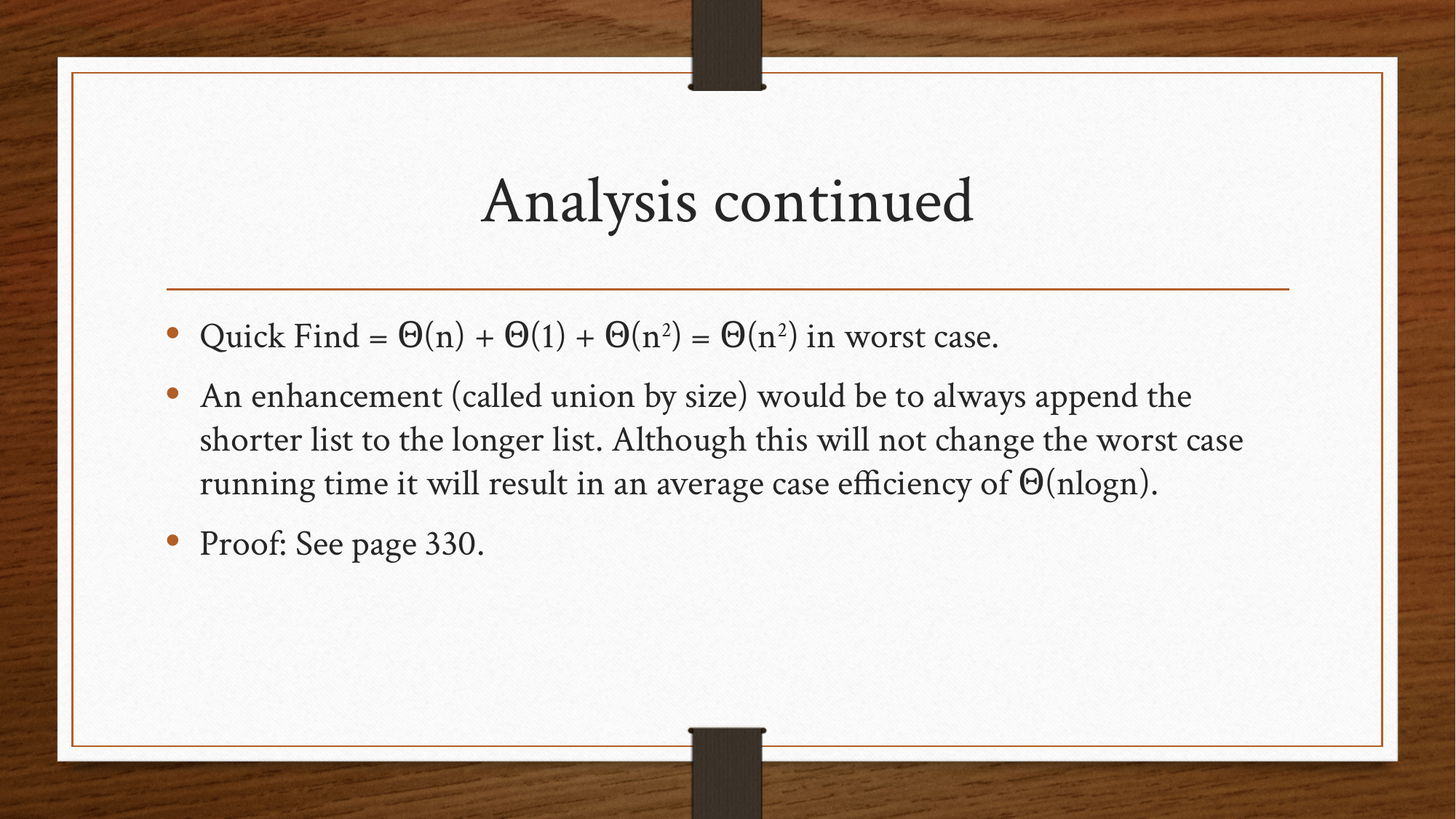

# Analysis continued
Quick Find = Θ(n) + Θ(1) + Θ(n2) = Θ(n2) in worst case.
An enhancement (called union by size) would be to always append the shorter list to the longer list. Although this will not change the worst case running time it will result in an average case efficiency of Θ(nlogn).
Proof: See page 330.